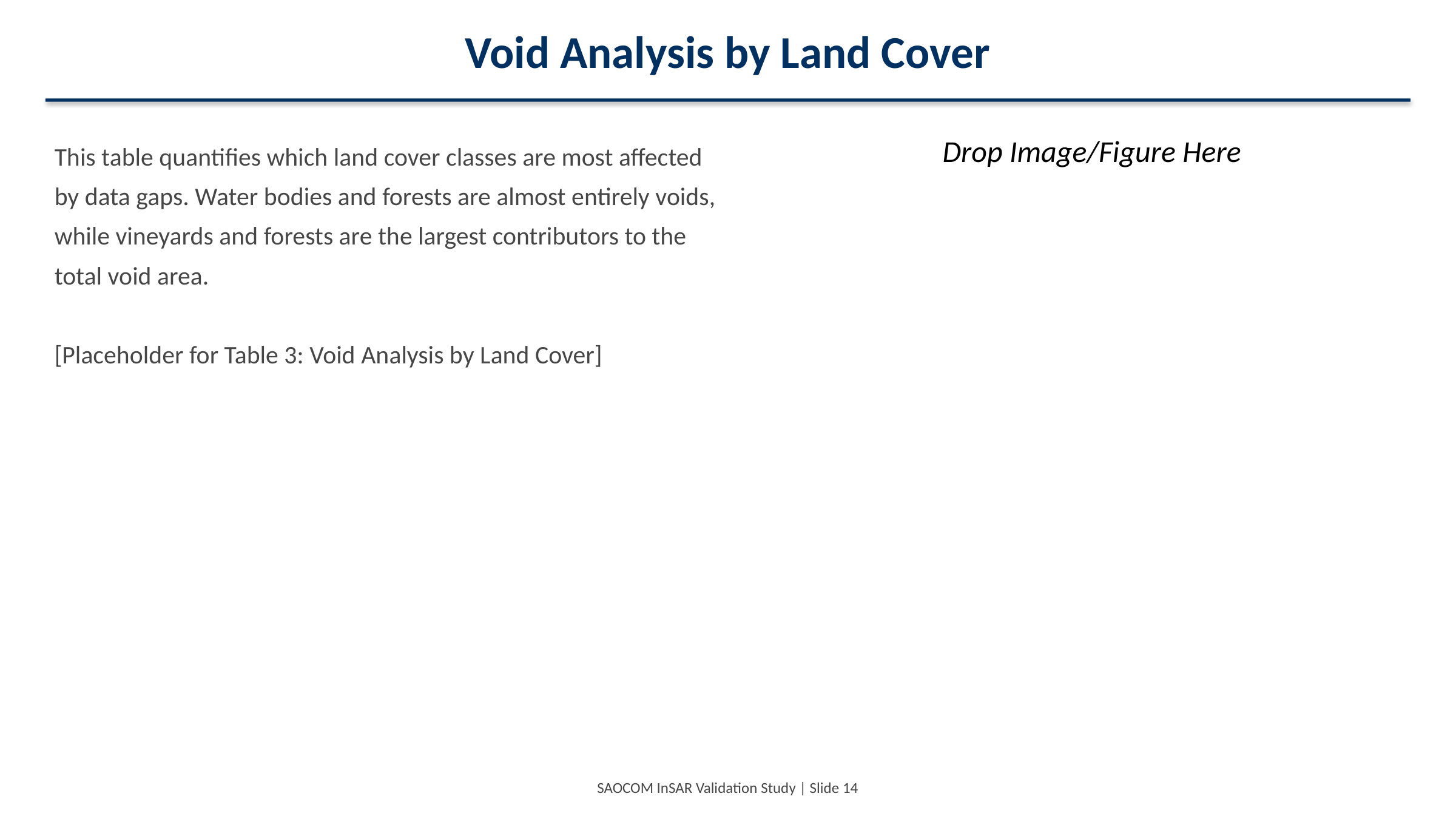

Void Analysis by Land Cover

This table quantifies which land cover classes are most affected by data gaps. Water bodies and forests are almost entirely voids, while vineyards and forests are the largest contributors to the total void area.
[Placeholder for Table 3: Void Analysis by Land Cover]
Drop Image/Figure Here
SAOCOM InSAR Validation Study | Slide 14